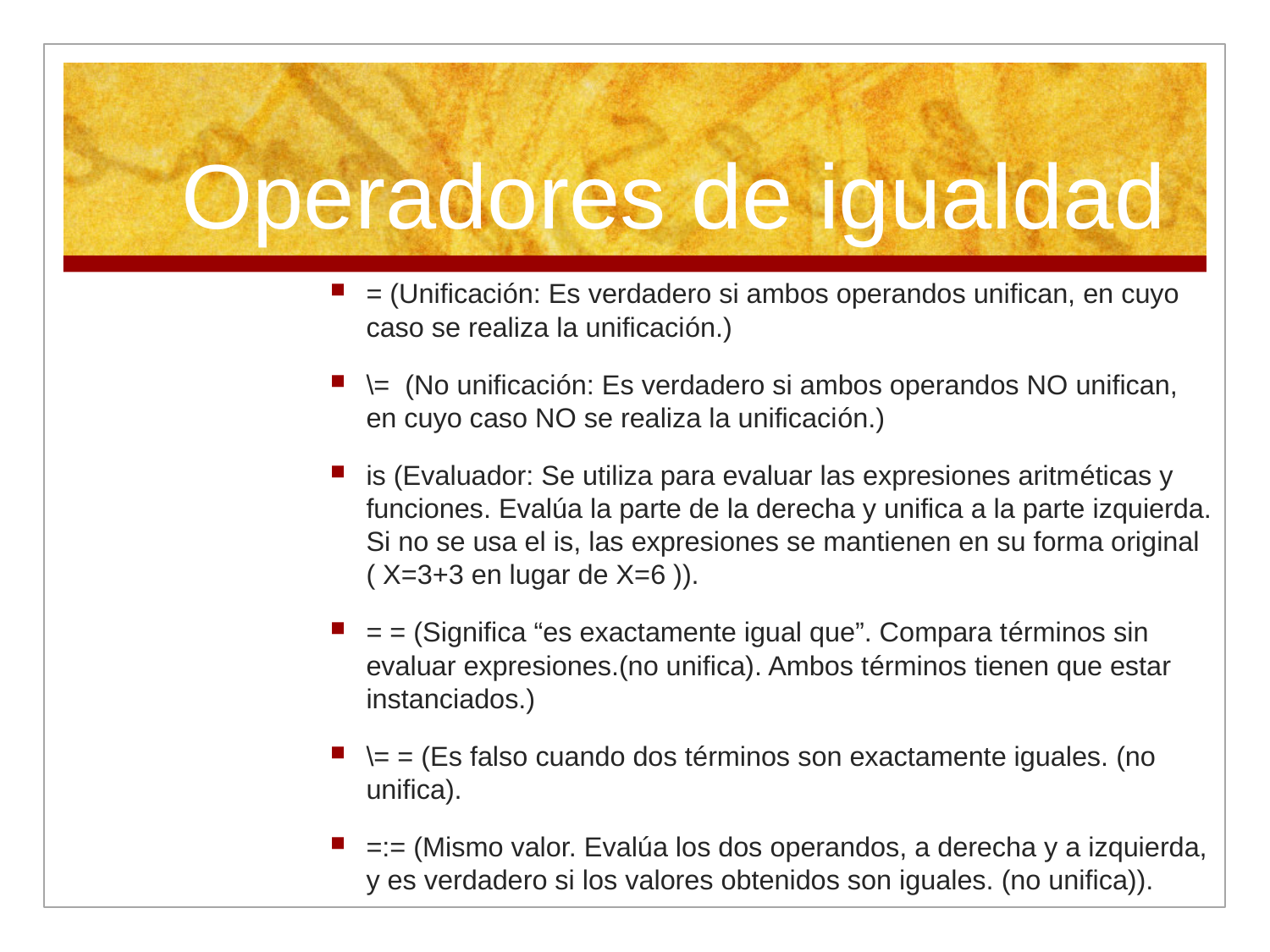

# Operadores de igualdad

= (Unificación: Es verdadero si ambos operandos unifican, en cuyo caso se realiza la unificación.)
\=  (No unificación: Es verdadero si ambos operandos NO unifican, en cuyo caso NO se realiza la unificación.)
is (Evaluador: Se utiliza para evaluar las expresiones aritméticas y funciones. Evalúa la parte de la derecha y unifica a la parte izquierda. Si no se usa el is, las expresiones se mantienen en su forma original ( X=3+3 en lugar de X=6 )).
= = (Significa “es exactamente igual que”. Compara términos sin evaluar expresiones.(no unifica). Ambos términos tienen que estar instanciados.)
\= = (Es falso cuando dos términos son exactamente iguales. (no unifica).
=:= (Mismo valor. Evalúa los dos operandos, a derecha y a izquierda, y es verdadero si los valores obtenidos son iguales. (no unifica)).